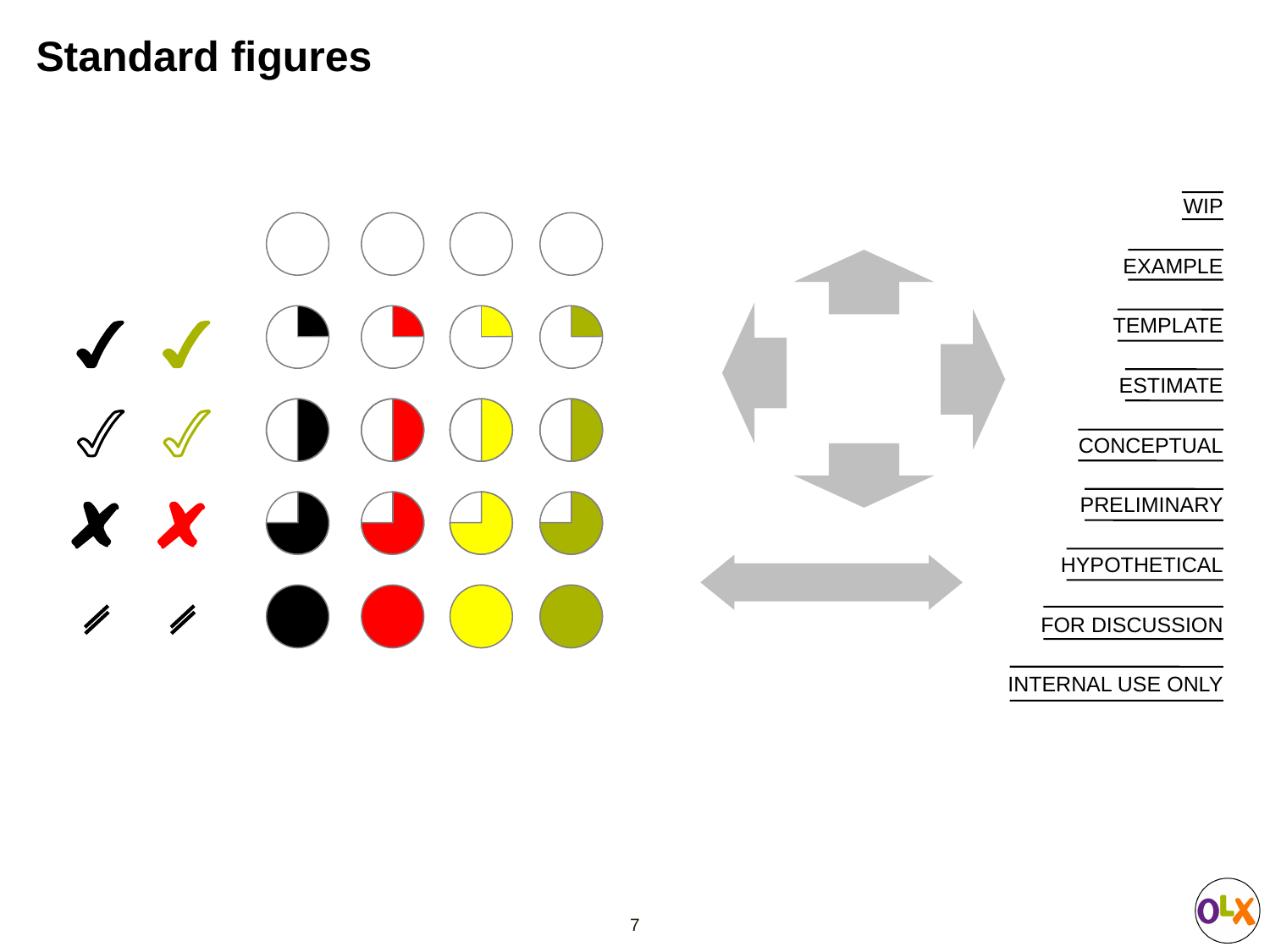

# Standard figures
WIP

EXAMPLE

TEMPLATE

ESTIMATE

CONCEPTUAL

PRELIMINARY

HYPOTHETICAL

FOR DISCUSSION

INTERNAL USE ONLY